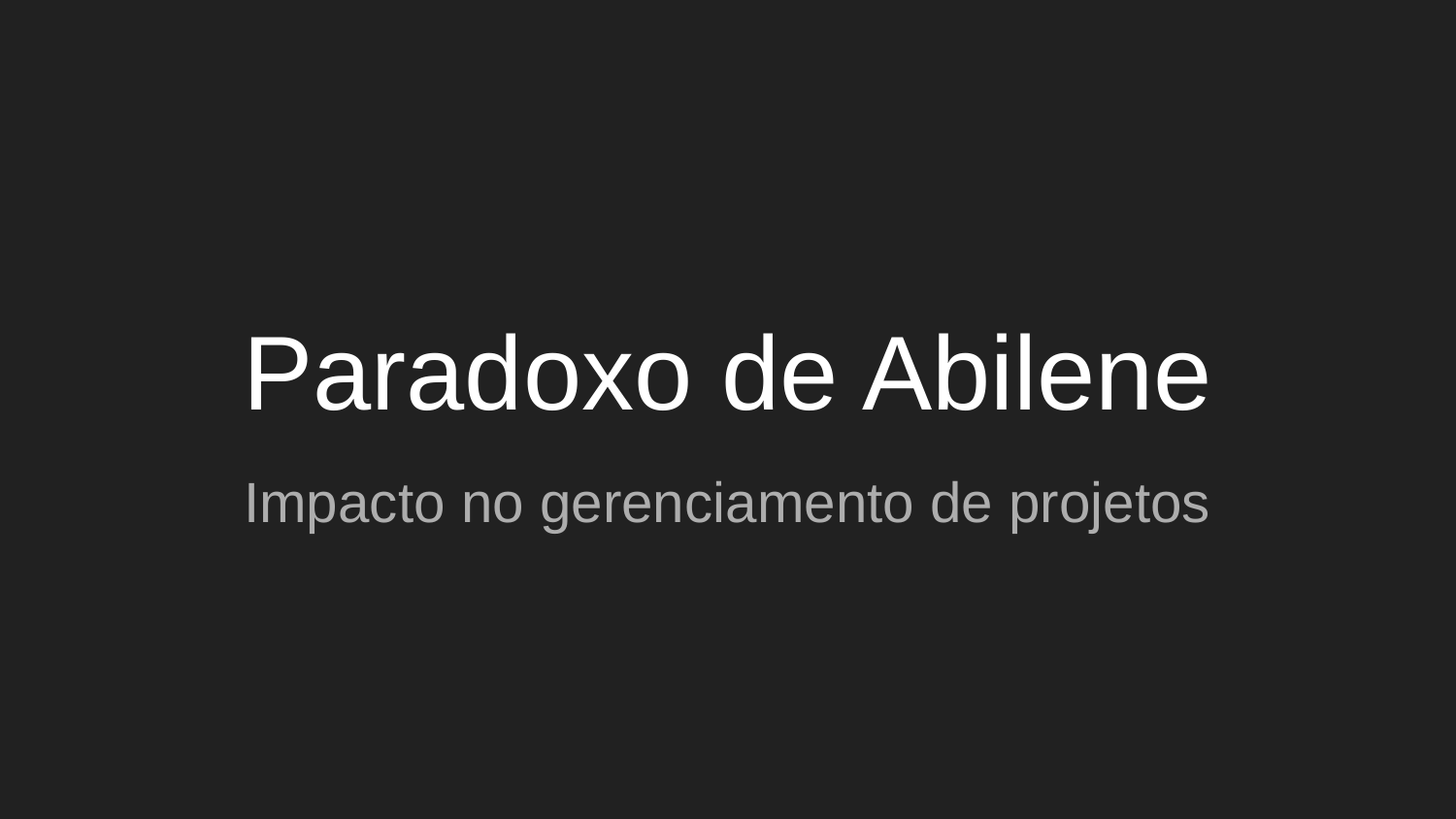

# Paradoxo de Abilene
Impacto no gerenciamento de projetos